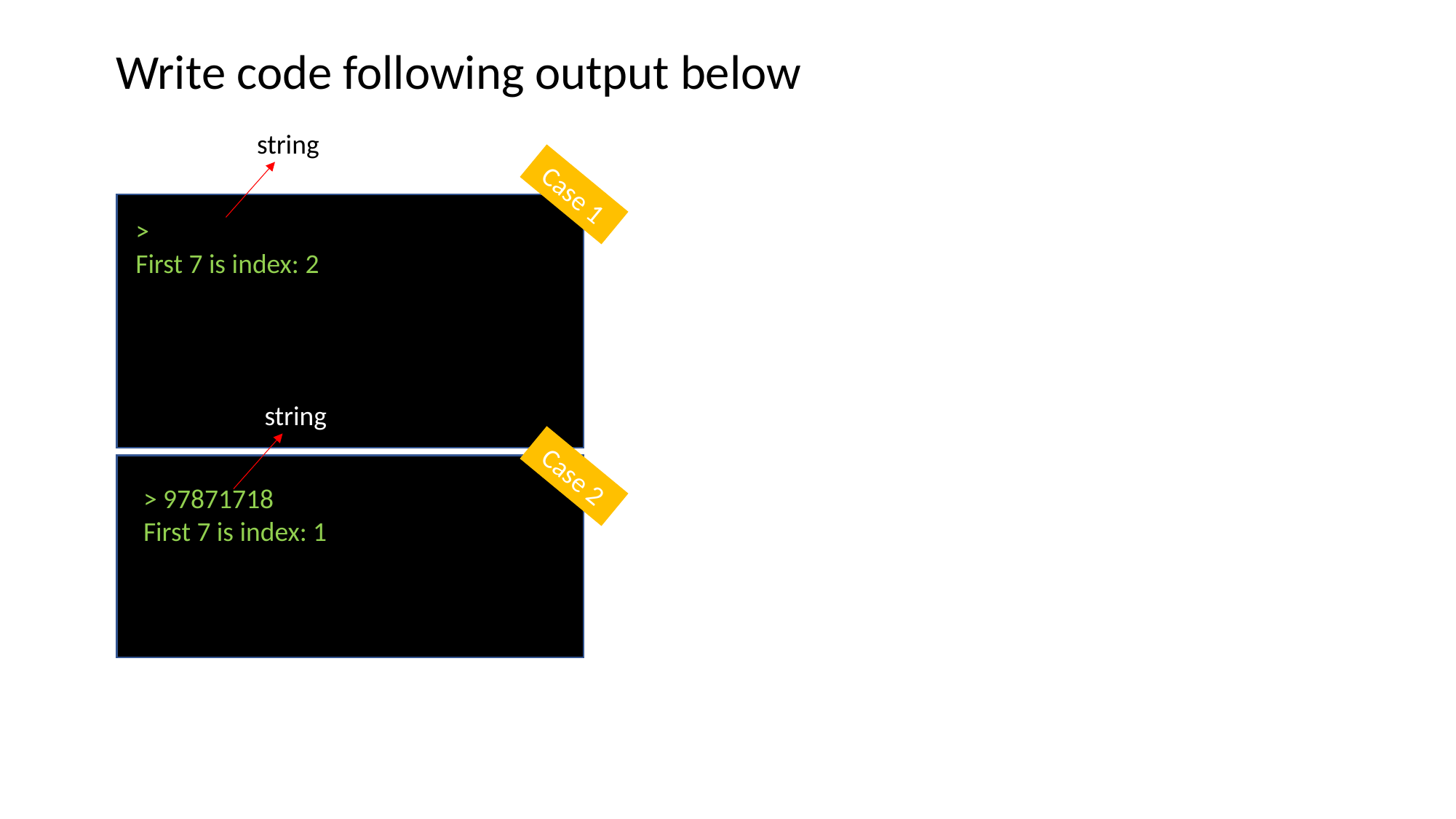

Write code following output below
string
Case 1

>
First 7 is index: 2
string
Case 2

> 97871718
First 7 is index: 1